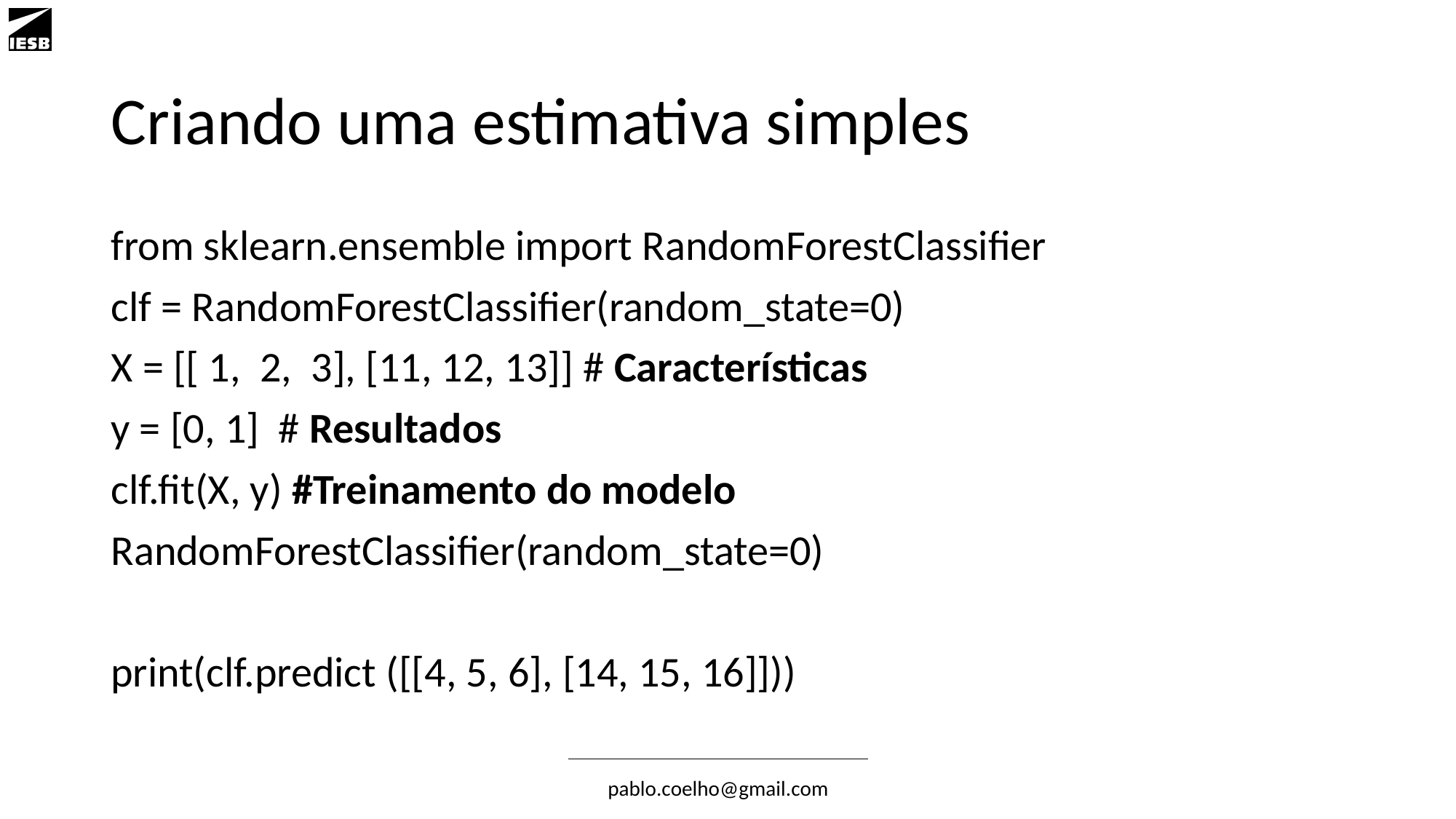

# Criando uma estimativa simples
from sklearn.ensemble import RandomForestClassifier
clf = RandomForestClassifier(random_state=0)
X = [[ 1,  2,  3], [11, 12, 13]] # Características
y = [0, 1]  # Resultados
clf.fit(X, y) #Treinamento do modelo
RandomForestClassifier(random_state=0)

print(clf.predict ([[4, 5, 6], [14, 15, 16]]))